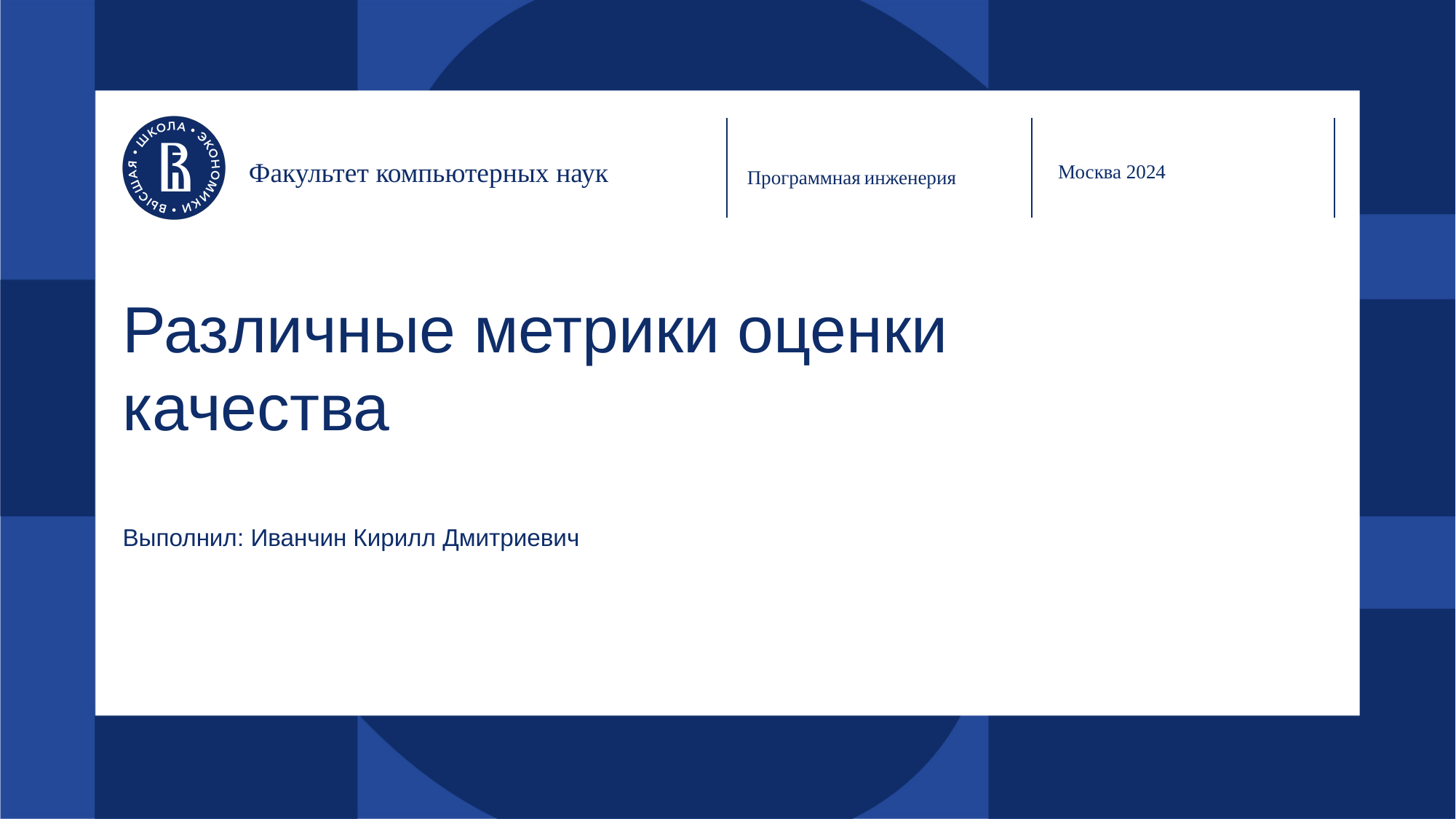

Программная инженерия
Программная инженерия
Факультет компьютерных наук
Москва 2024
# Различные метрики оценки качества
Выполнил: Иванчин Кирилл Дмитриевич